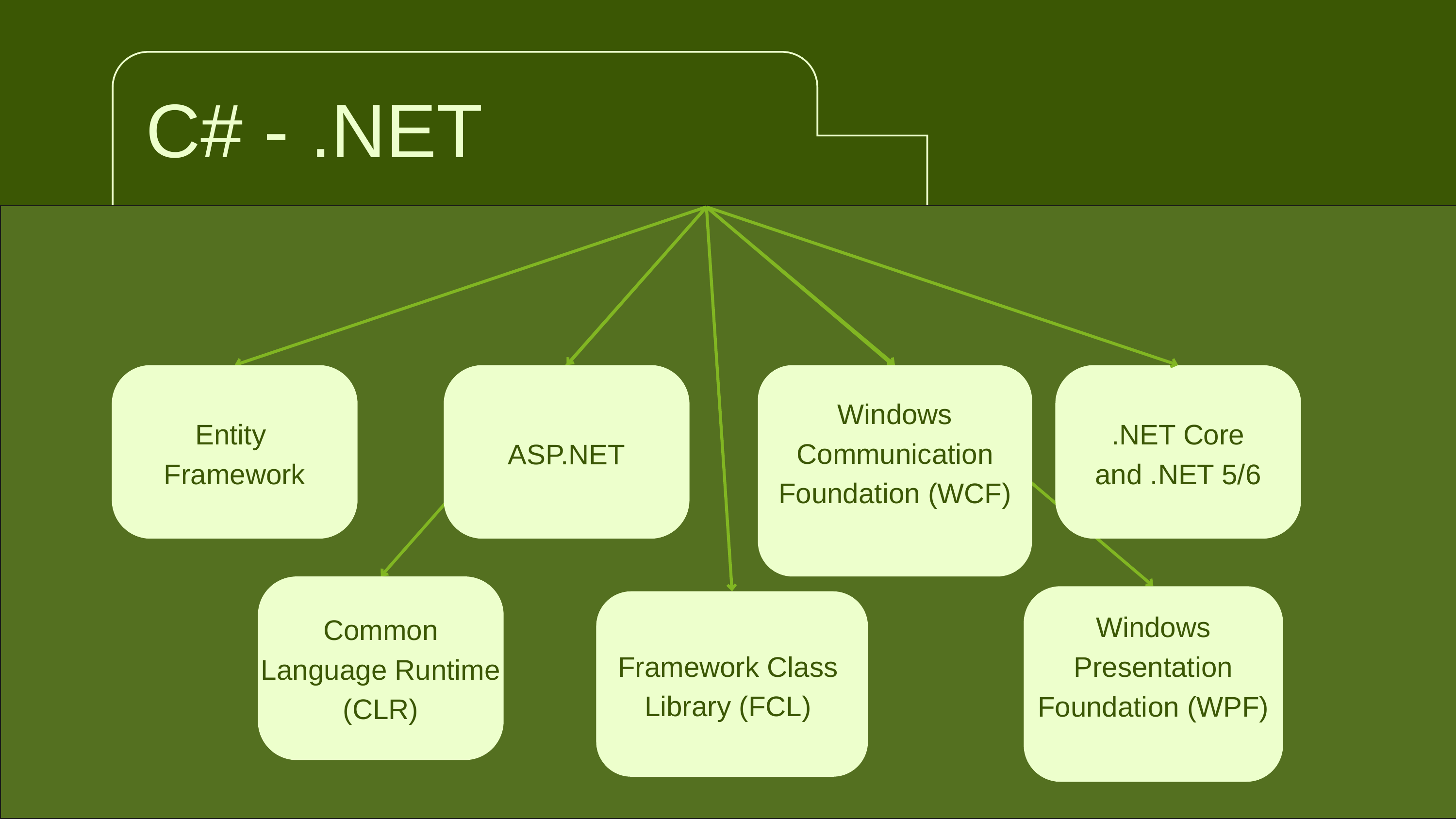

C# - .NET

Windows Communication Foundation (WCF)
Entity
Framework
.NET Core and .NET 5/6
ASP.NET

Windows Presentation Foundation (WPF)
Common Language Runtime (CLR)
Framework Class Library (FCL)